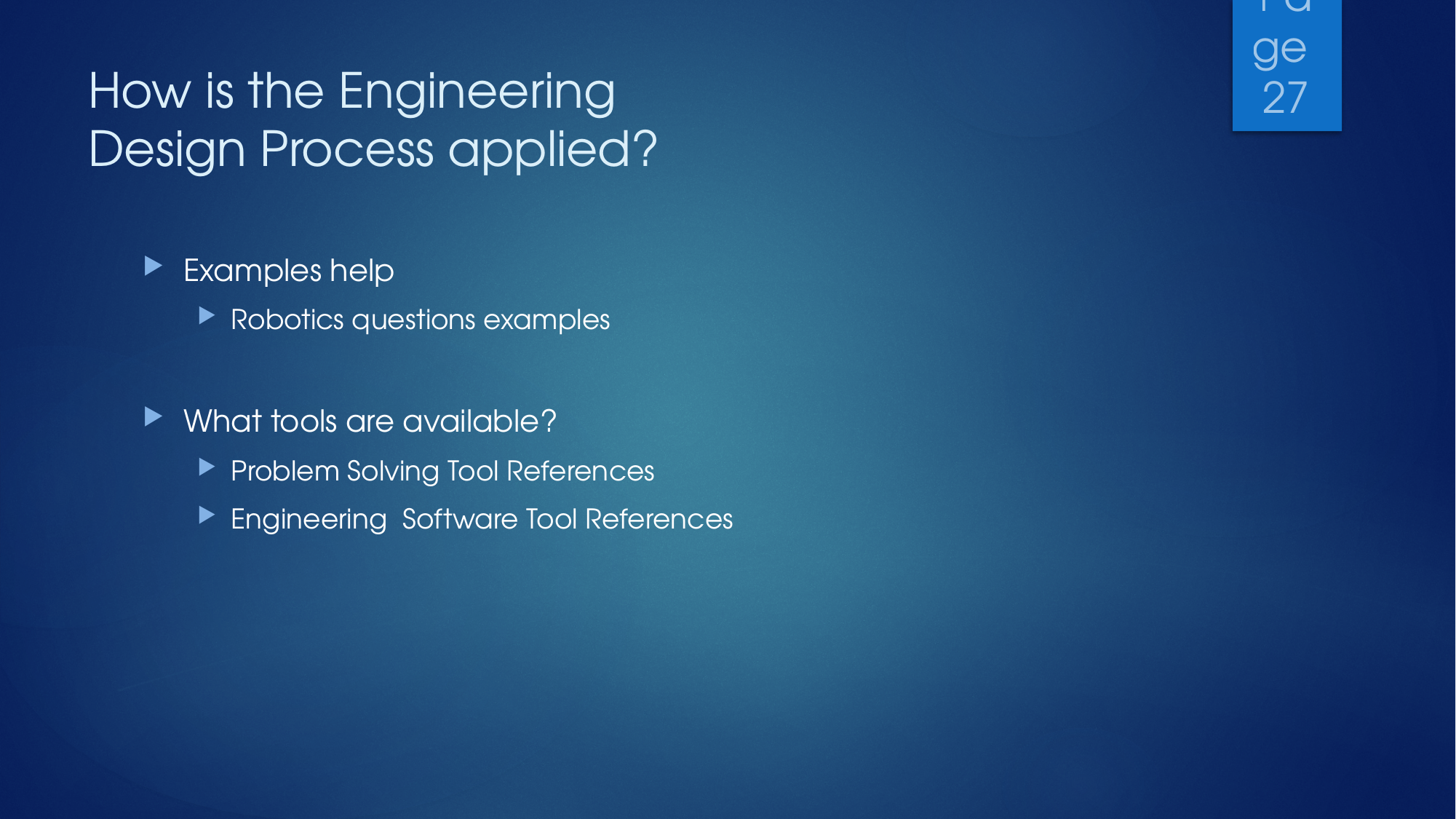

# How is the Engineering Design Process applied?
Page 27
Examples help
Robotics questions examples

What tools are available?
Problem Solving Tool References
Engineering  Software Tool References